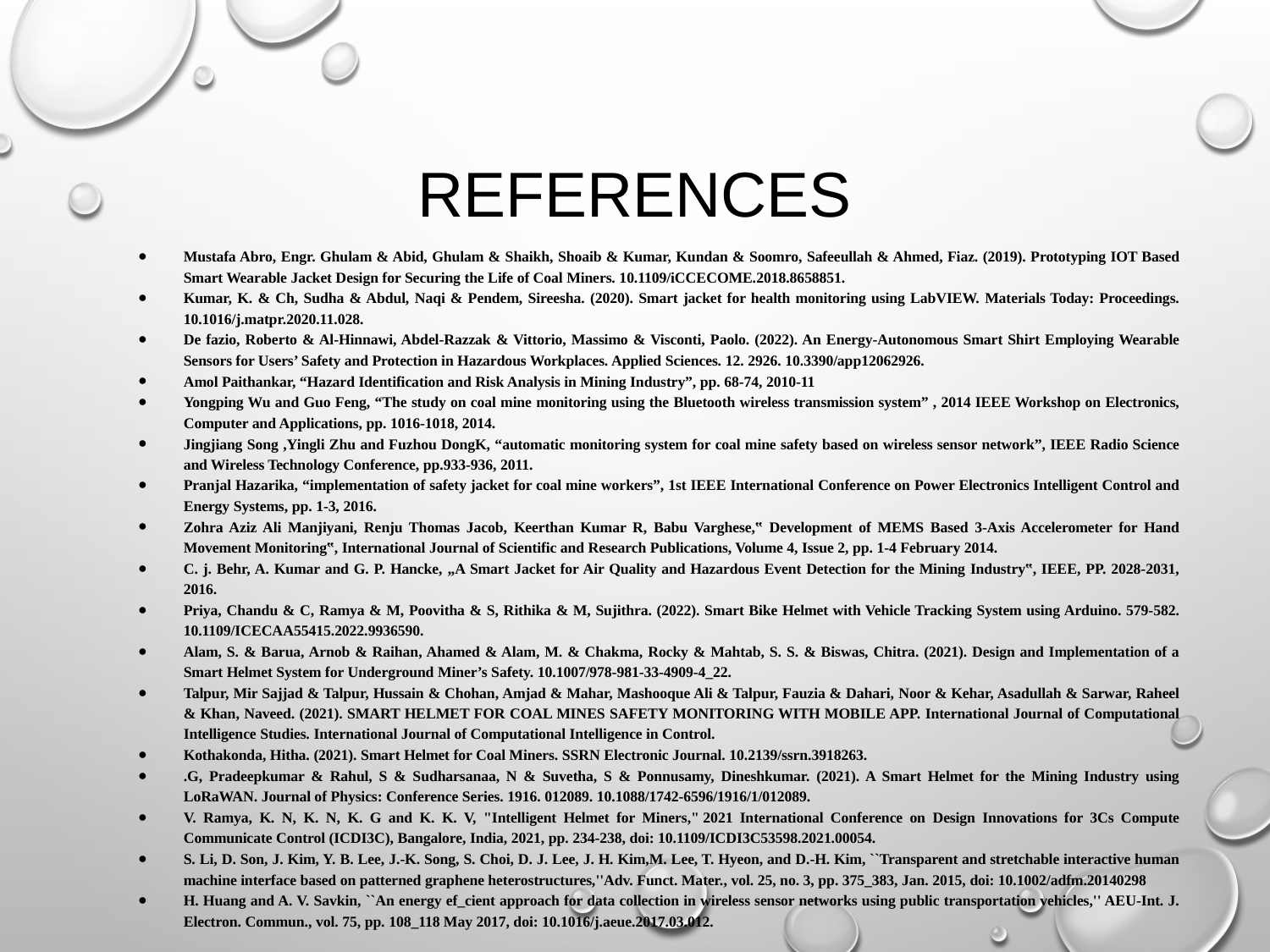

# REFERENCES
Mustafa Abro, Engr. Ghulam & Abid, Ghulam & Shaikh, Shoaib & Kumar, Kundan & Soomro, Safeeullah & Ahmed, Fiaz. (2019). Prototyping IOT Based Smart Wearable Jacket Design for Securing the Life of Coal Miners. 10.1109/iCCECOME.2018.8658851.
Kumar, K. & Ch, Sudha & Abdul, Naqi & Pendem, Sireesha. (2020). Smart jacket for health monitoring using LabVIEW. Materials Today: Proceedings. 10.1016/j.matpr.2020.11.028.
De fazio, Roberto & Al-Hinnawi, Abdel-Razzak & Vittorio, Massimo & Visconti, Paolo. (2022). An Energy-Autonomous Smart Shirt Employing Wearable Sensors for Users’ Safety and Protection in Hazardous Workplaces. Applied Sciences. 12. 2926. 10.3390/app12062926.
Amol Paithankar, “Hazard Identification and Risk Analysis in Mining Industry”, pp. 68-74, 2010-11
Yongping Wu and Guo Feng, “The study on coal mine monitoring using the Bluetooth wireless transmission system” , 2014 IEEE Workshop on Electronics, Computer and Applications, pp. 1016-1018, 2014.
Jingjiang Song ,Yingli Zhu and Fuzhou DongK, “automatic monitoring system for coal mine safety based on wireless sensor network”, IEEE Radio Science and Wireless Technology Conference, pp.933-936, 2011.
Pranjal Hazarika, “implementation of safety jacket for coal mine workers”, 1st IEEE International Conference on Power Electronics Intelligent Control and Energy Systems, pp. 1-3, 2016.
Zohra Aziz Ali Manjiyani, Renju Thomas Jacob, Keerthan Kumar R, Babu Varghese,‟ Development of MEMS Based 3-Axis Accelerometer for Hand Movement Monitoring‟, International Journal of Scientific and Research Publications, Volume 4, Issue 2, pp. 1-4 February 2014.
C. j. Behr, A. Kumar and G. P. Hancke, „A Smart Jacket for Air Quality and Hazardous Event Detection for the Mining Industry‟, IEEE, PP. 2028-2031, 2016.
Priya, Chandu & C, Ramya & M, Poovitha & S, Rithika & M, Sujithra. (2022). Smart Bike Helmet with Vehicle Tracking System using Arduino. 579-582. 10.1109/ICECAA55415.2022.9936590.
Alam, S. & Barua, Arnob & Raihan, Ahamed & Alam, M. & Chakma, Rocky & Mahtab, S. S. & Biswas, Chitra. (2021). Design and Implementation of a Smart Helmet System for Underground Miner’s Safety. 10.1007/978-981-33-4909-4_22.
Talpur, Mir Sajjad & Talpur, Hussain & Chohan, Amjad & Mahar, Mashooque Ali & Talpur, Fauzia & Dahari, Noor & Kehar, Asadullah & Sarwar, Raheel & Khan, Naveed. (2021). SMART HELMET FOR COAL MINES SAFETY MONITORING WITH MOBILE APP. International Journal of Computational Intelligence Studies. International Journal of Computational Intelligence in Control.
Kothakonda, Hitha. (2021). Smart Helmet for Coal Miners. SSRN Electronic Journal. 10.2139/ssrn.3918263.
.G, Pradeepkumar & Rahul, S & Sudharsanaa, N & Suvetha, S & Ponnusamy, Dineshkumar. (2021). A Smart Helmet for the Mining Industry using LoRaWAN. Journal of Physics: Conference Series. 1916. 012089. 10.1088/1742-6596/1916/1/012089.
V. Ramya, K. N, K. N, K. G and K. K. V, "Intelligent Helmet for Miners," 2021 International Conference on Design Innovations for 3Cs Compute Communicate Control (ICDI3C), Bangalore, India, 2021, pp. 234-238, doi: 10.1109/ICDI3C53598.2021.00054.
S. Li, D. Son, J. Kim, Y. B. Lee, J.-K. Song, S. Choi, D. J. Lee, J. H. Kim,M. Lee, T. Hyeon, and D.-H. Kim, ``Transparent and stretchable interactive human machine interface based on patterned graphene heterostructures,''Adv. Funct. Mater., vol. 25, no. 3, pp. 375_383, Jan. 2015, doi: 10.1002/adfm.20140298
H. Huang and A. V. Savkin, ``An energy ef_cient approach for data collection in wireless sensor networks using public transportation vehicles,'' AEU-Int. J. Electron. Commun., vol. 75, pp. 108_118 May 2017, doi: 10.1016/j.aeue.2017.03.012.